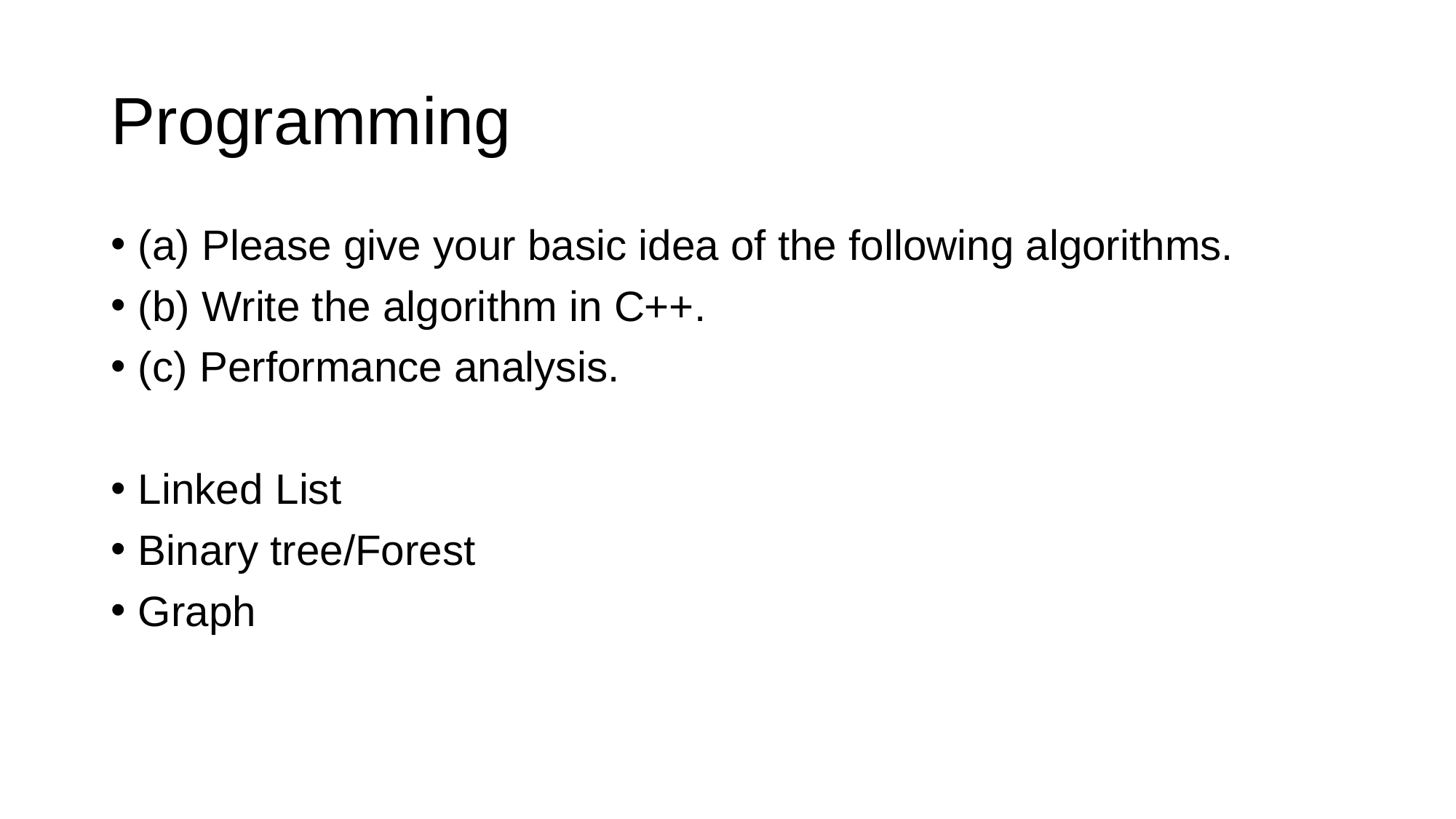

# Programming
(a) Please give your basic idea of the following algorithms.
(b) Write the algorithm in C++.
(c) Performance analysis.

Linked List
Binary tree/Forest
Graph